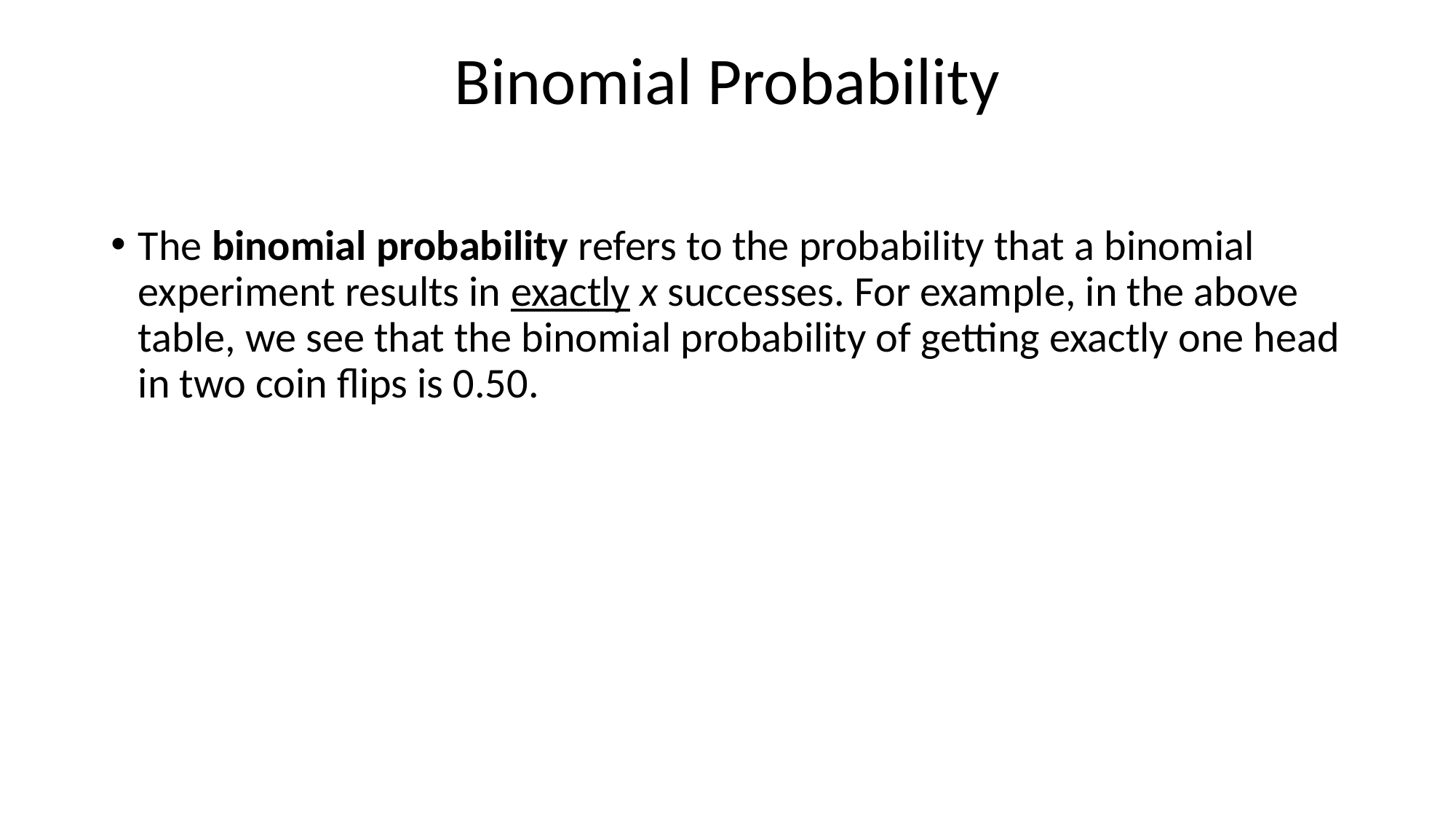

# Binomial Probability
The binomial probability refers to the probability that a binomial experiment results in exactly x successes. For example, in the above table, we see that the binomial probability of getting exactly one head in two coin flips is 0.50.